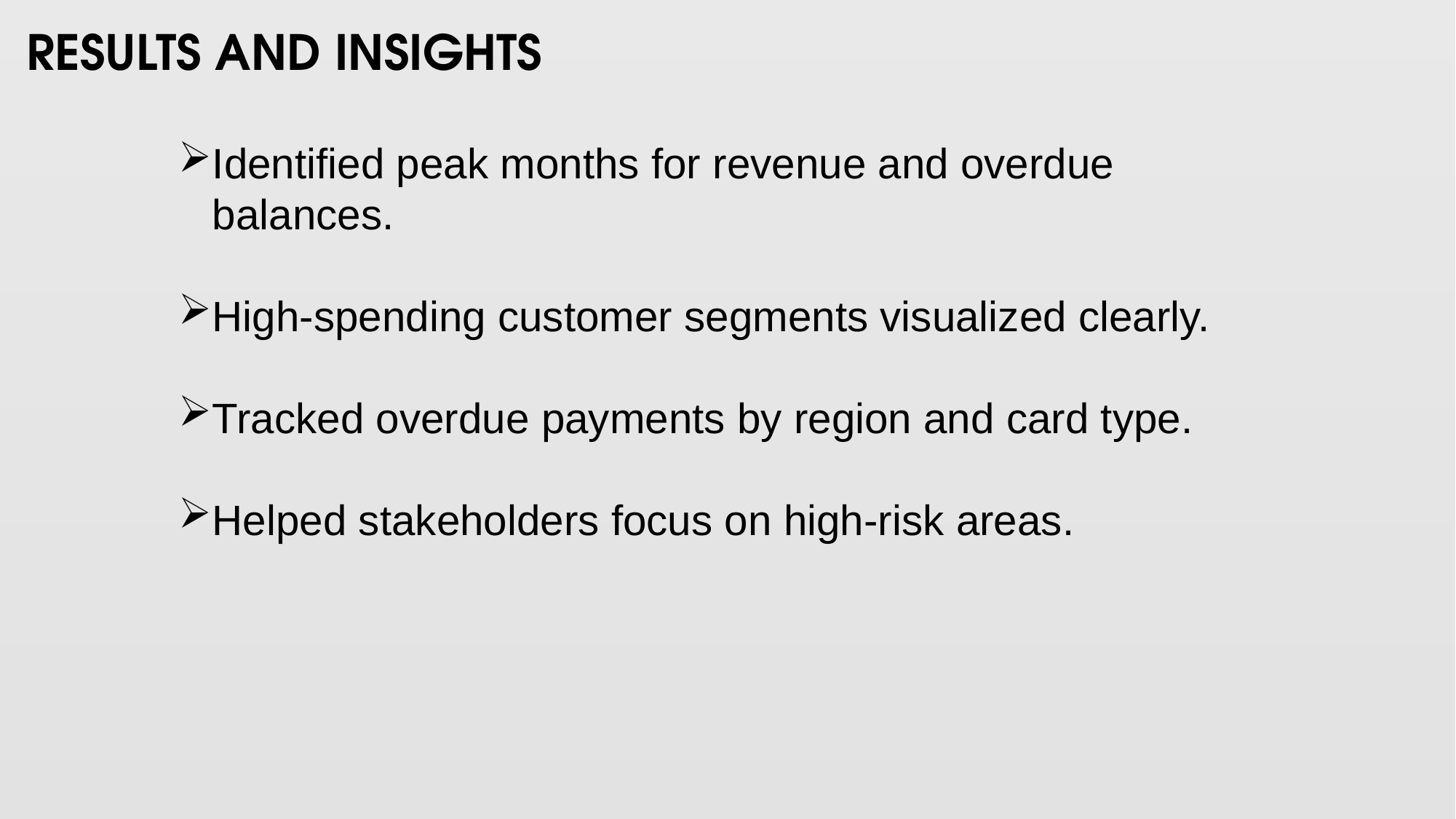

# RESULTS AND INSIGHTS
Identified peak months for revenue and overdue balances.

High-spending customer segments visualized clearly.

Tracked overdue payments by region and card type.

Helped stakeholders focus on high-risk areas.